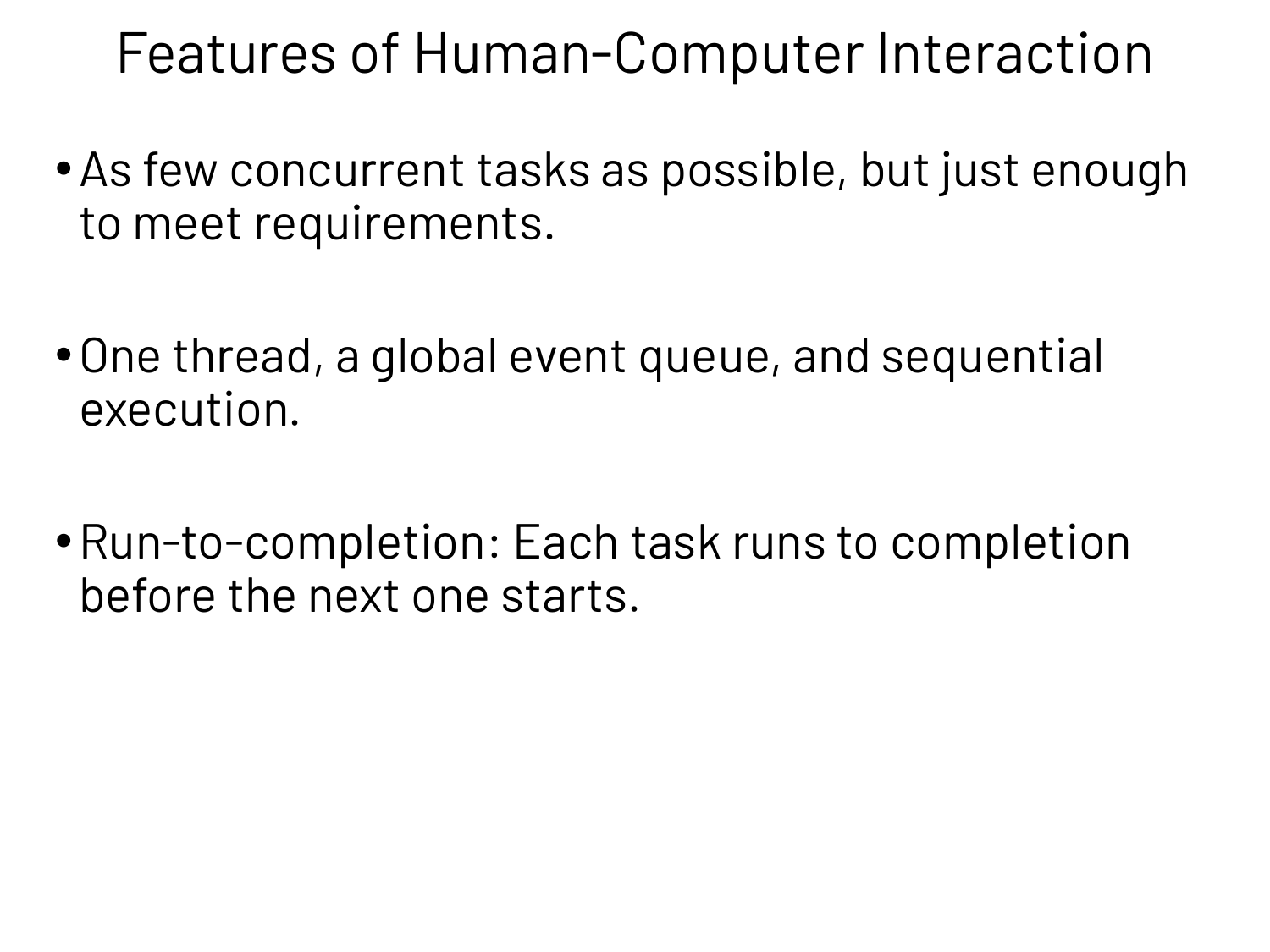

# Features of Human-Computer Interaction
As few concurrent tasks as possible, but just enough to meet requirements.

One thread, a global event queue, and sequential execution.

Run-to-completion: Each task runs to completion before the next one starts.